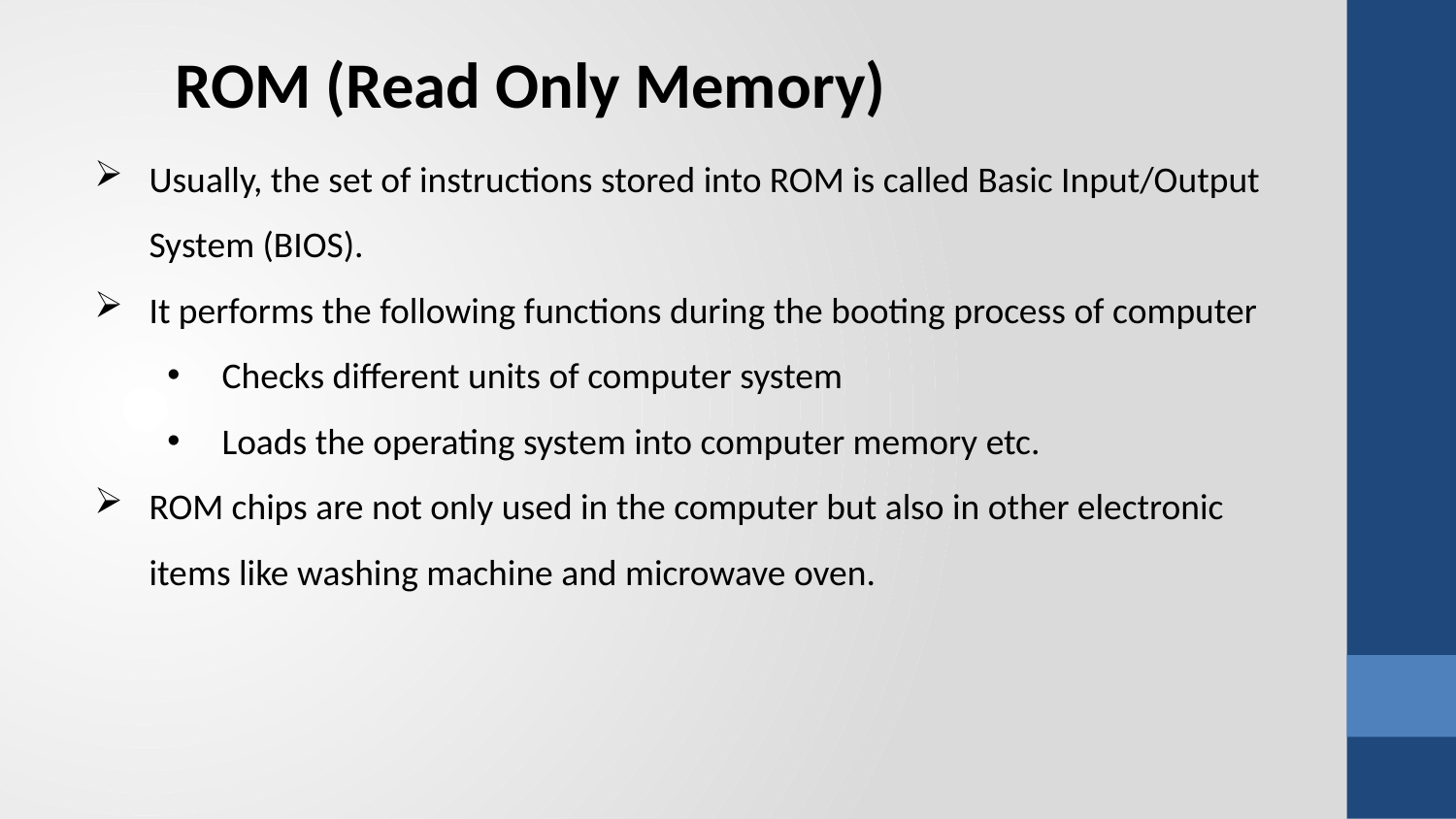

ROM (Read Only Memory)
Usually, the set of instructions stored into ROM is called Basic Input/Output System (BIOS).
It performs the following functions during the booting process of computer
Checks different units of computer system
Loads the operating system into computer memory etc.
ROM chips are not only used in the computer but also in other electronic items like washing machine and microwave oven.